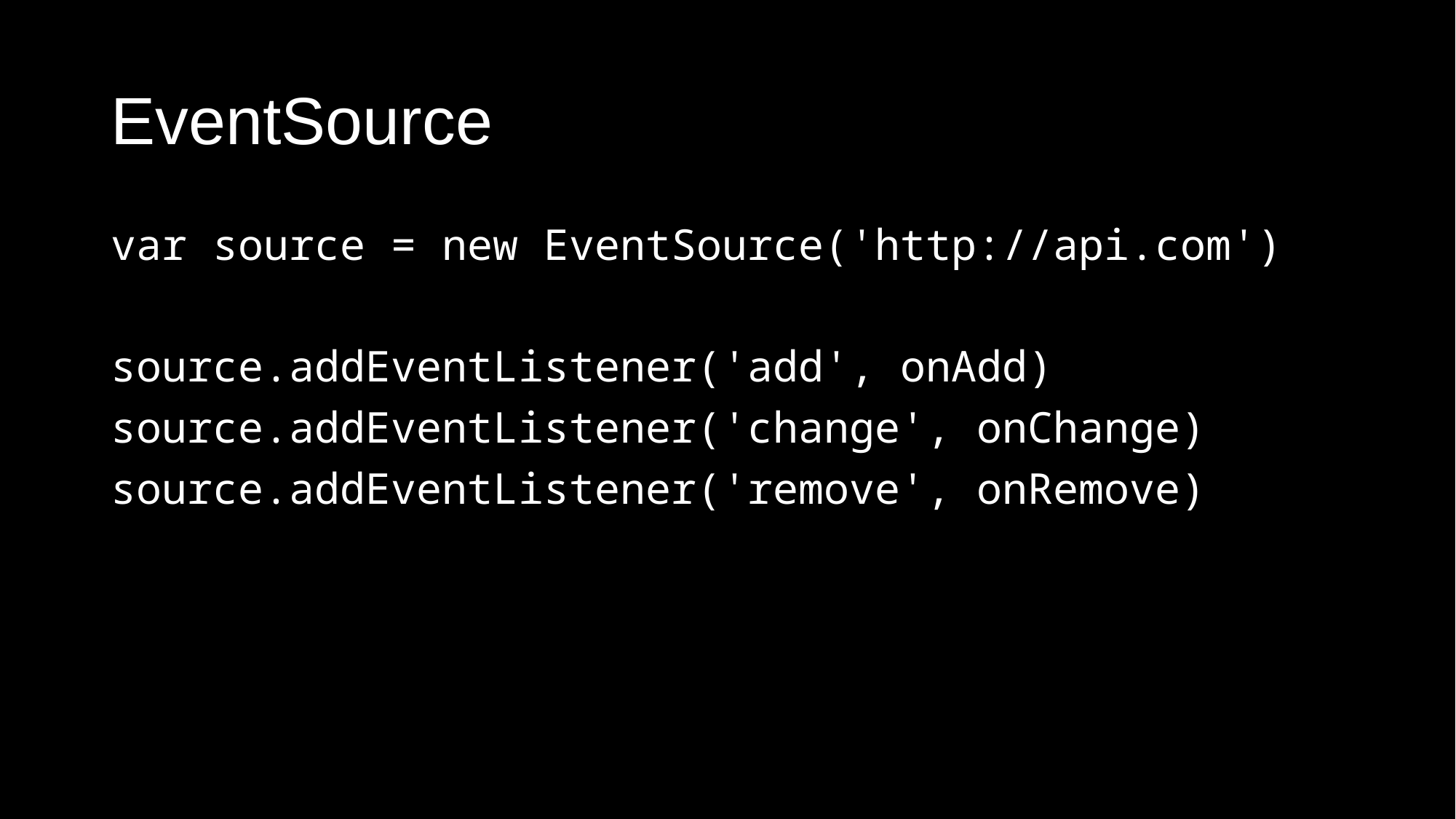

# EventSource
var source = new EventSource('http://api.com')

source.addEventListener('add', onAdd)
source.addEventListener('change', onChange)
source.addEventListener('remove', onRemove)